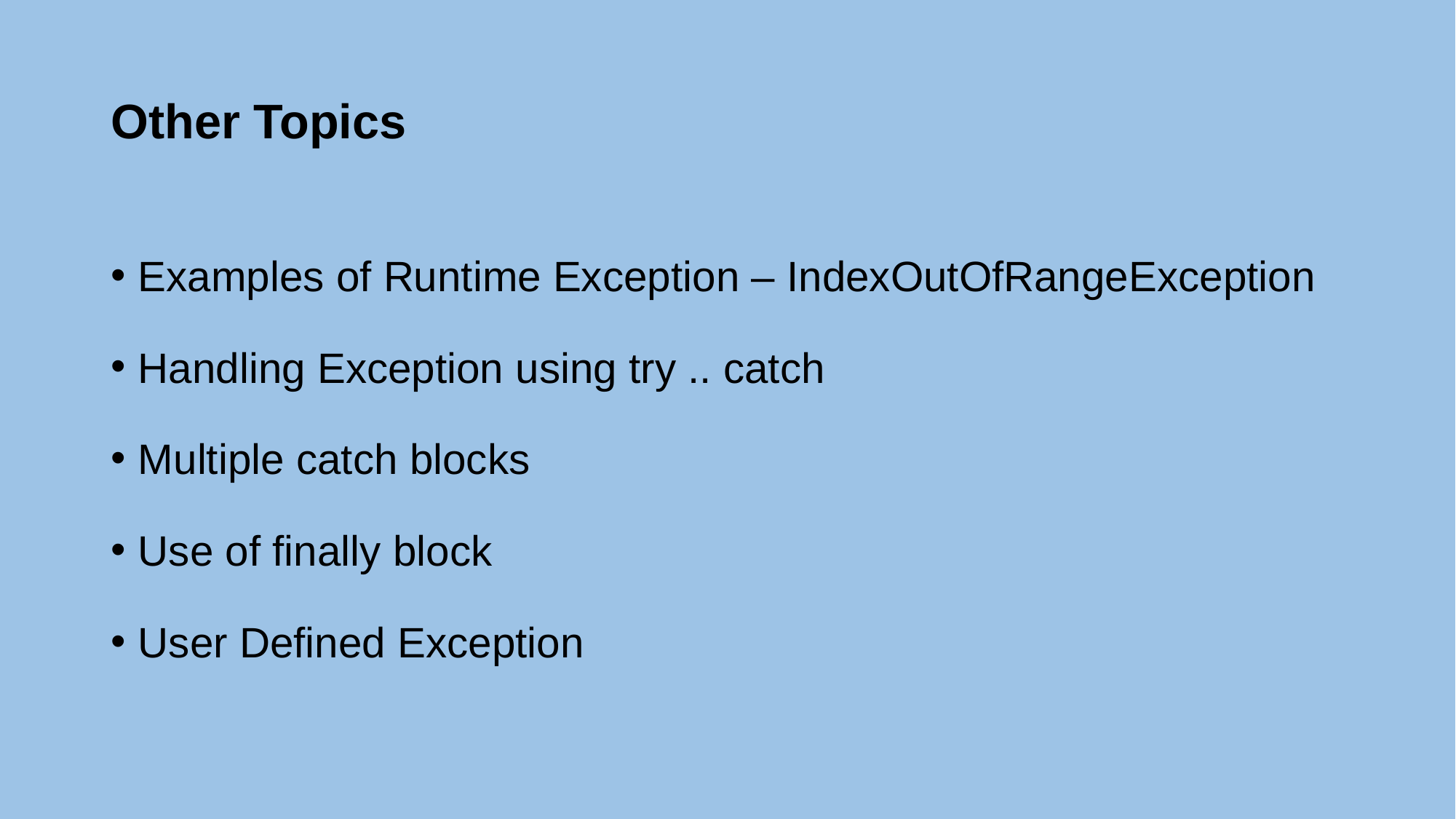

# Other Topics
Examples of Runtime Exception – IndexOutOfRangeException
Handling Exception using try .. catch
Multiple catch blocks
Use of finally block
User Defined Exception